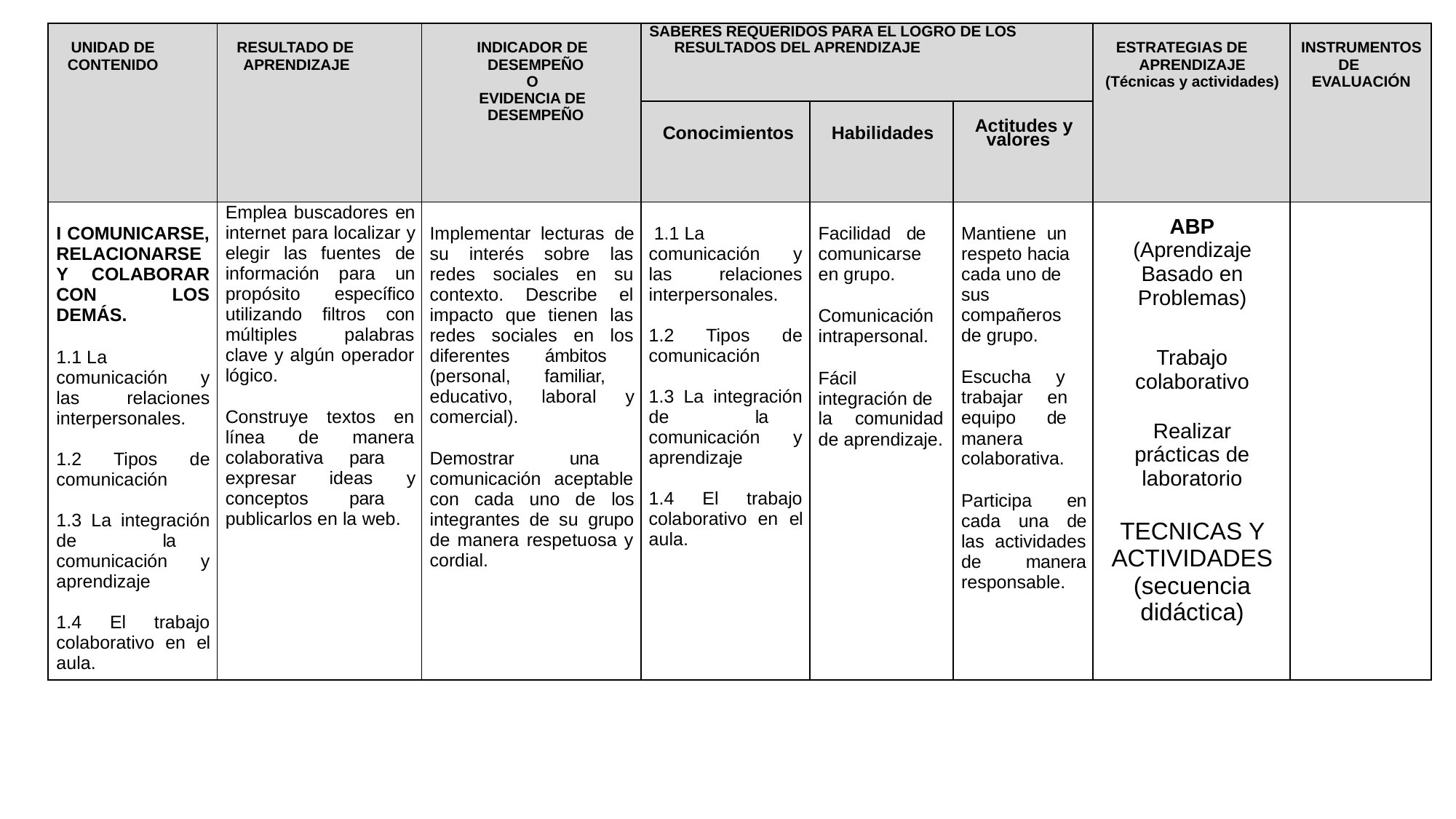

| UNIDAD DE CONTENIDO | RESULTADO DE APRENDIZAJE | INDICADOR DE DESEMPEÑO O EVIDENCIA DE DESEMPEÑO | SABERES REQUERIDOS PARA EL LOGRO DE LOS RESULTADOS DEL APRENDIZAJE |  |  | ESTRATEGIAS DE APRENDIZAJE (Técnicas y actividades) | INSTRUMENTOS DE EVALUACIÓN |
| --- | --- | --- | --- | --- | --- | --- | --- |
|  |  |  | Conocimientos | Habilidades | Actitudes y valores |  |  |
| I COMUNICARSE, RELACIONARSE Y COLABORAR CON LOS DEMÁS.   1.1 La comunicación y las relaciones interpersonales. 1.2 Tipos de comunicación 1.3 La integración de la comunicación y aprendizaje 1.4 El trabajo colaborativo en el aula. | Emplea buscadores en internet para localizar y elegir las fuentes de información para un propósito específico utilizando filtros con múltiples palabras clave y algún operador lógico.   Construye textos en línea de manera colaborativa para expresar ideas y conceptos para publicarlos en la web. | Implementar lecturas de su interés sobre las redes sociales en su contexto. Describe el impacto que tienen las redes sociales en los diferentes ámbitos (personal, familiar, educativo, laboral y comercial).   Demostrar una comunicación aceptable con cada uno de los integrantes de su grupo de manera respetuosa y cordial. | 1.1 La comunicación y las relaciones interpersonales. 1.2 Tipos de comunicación 1.3 La integración de la comunicación y aprendizaje 1.4 El trabajo colaborativo en el aula. | Facilidad de comunicarse en grupo.   Comunicación intrapersonal.   Fácil integración de la comunidad de aprendizaje. | Mantiene un respeto hacia cada uno de sus compañeros de grupo.   Escucha y trabajar en equipo de manera colaborativa.   Participa en cada una de las actividades de manera responsable. | ABP (Aprendizaje Basado en Problemas)   Trabajo colaborativo   Realizar prácticas de laboratorio     TECNICAS Y ACTIVIDADES (secuencia didáctica) |  |